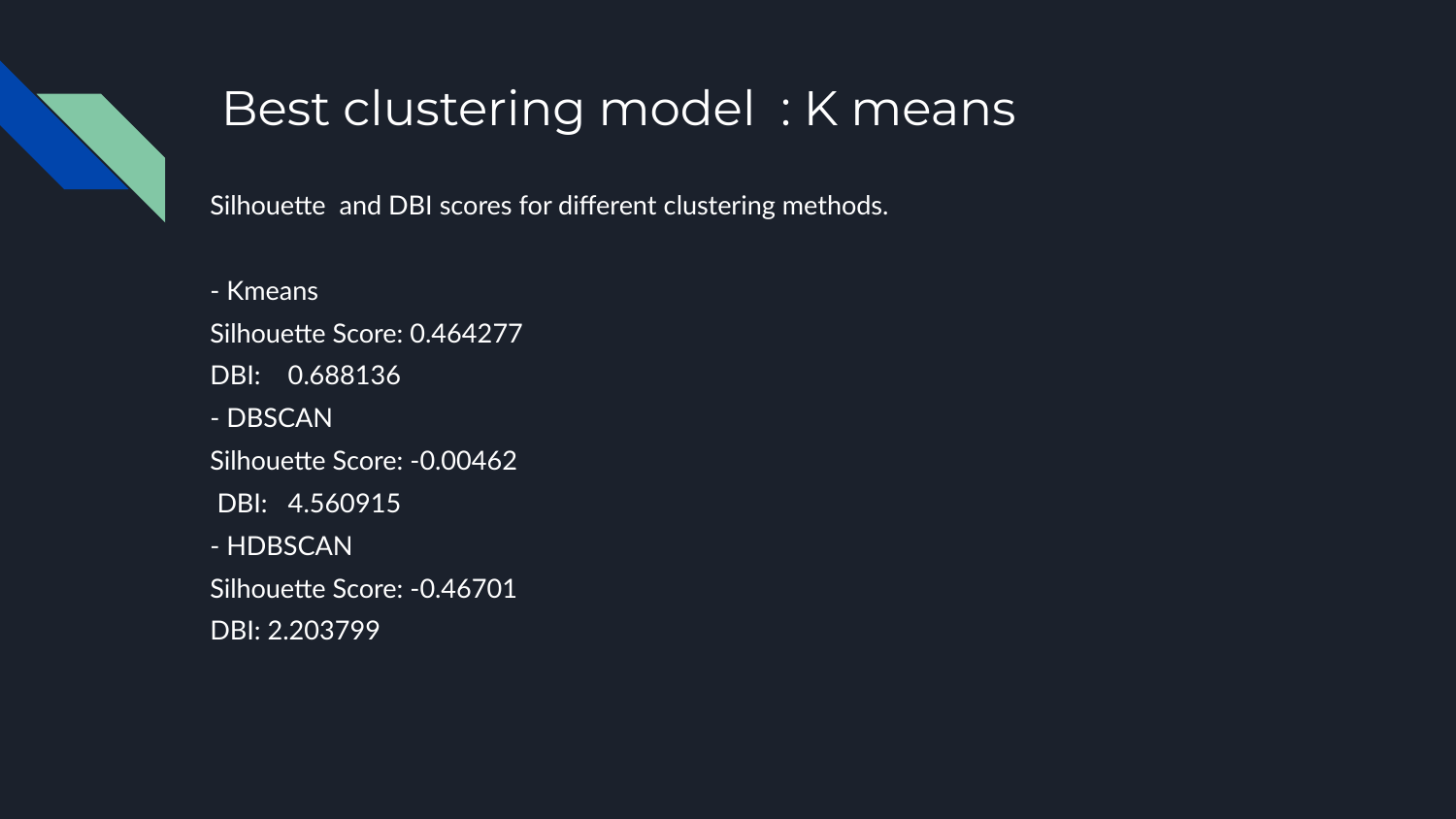

# Best clustering model  : K means
Silhouette  and DBI scores for different clustering methods.

- Kmeans
Silhouette Score: 0.464277
DBI:    0.688136
- DBSCAN
Silhouette Score: -0.00462
 DBI:   4.560915
- HDBSCAN
Silhouette Score: -0.46701
DBI: 2.203799